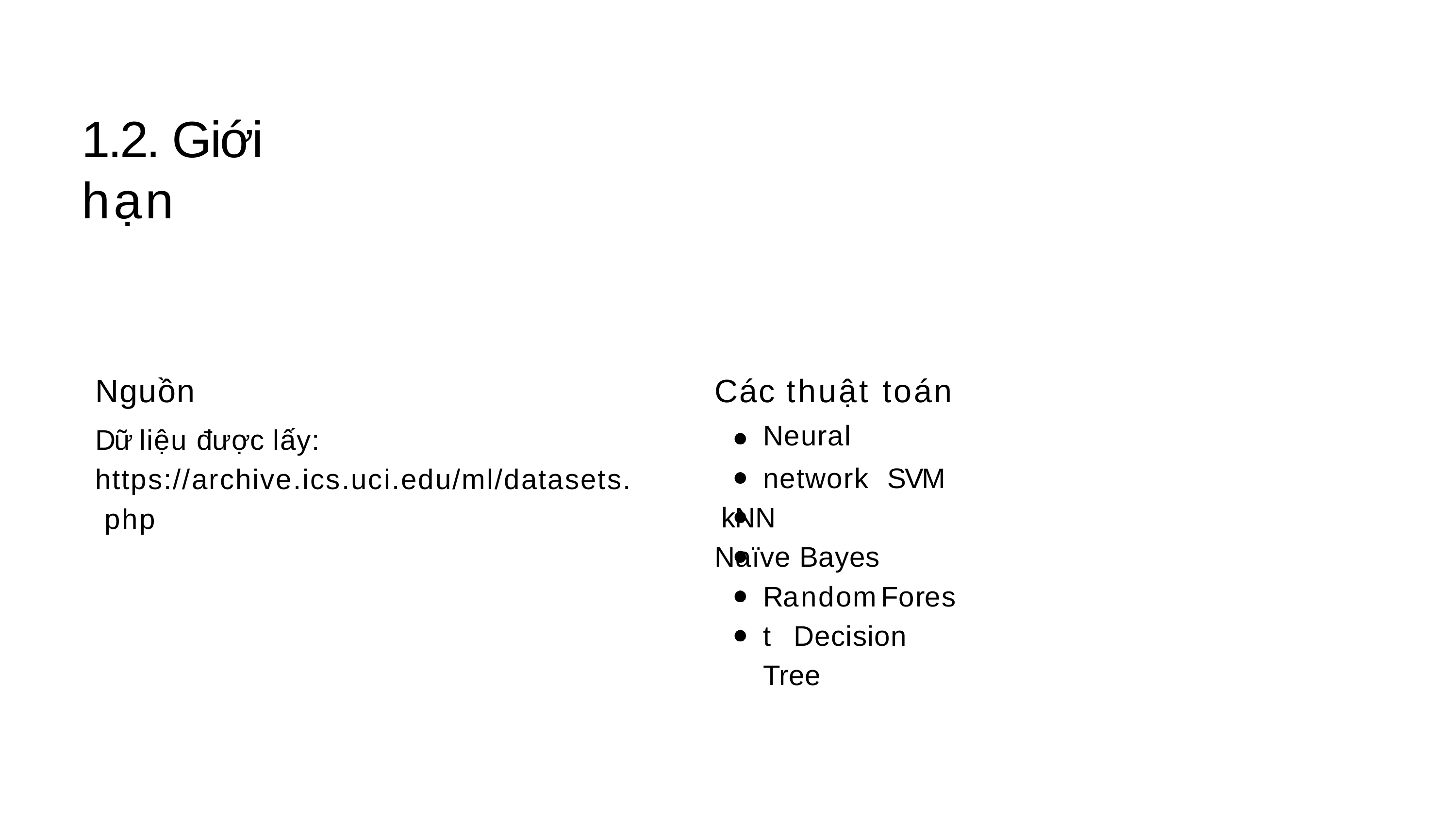

# 1.2. Giới hạn
Nguồn
Dữ liệu được lấy:  https://archive.ics.uci.edu/ml/datasets.  php
Các thuật toán  Neural network  SVM
kNN
Naïve Bayes  RandomForest  Decision Tree